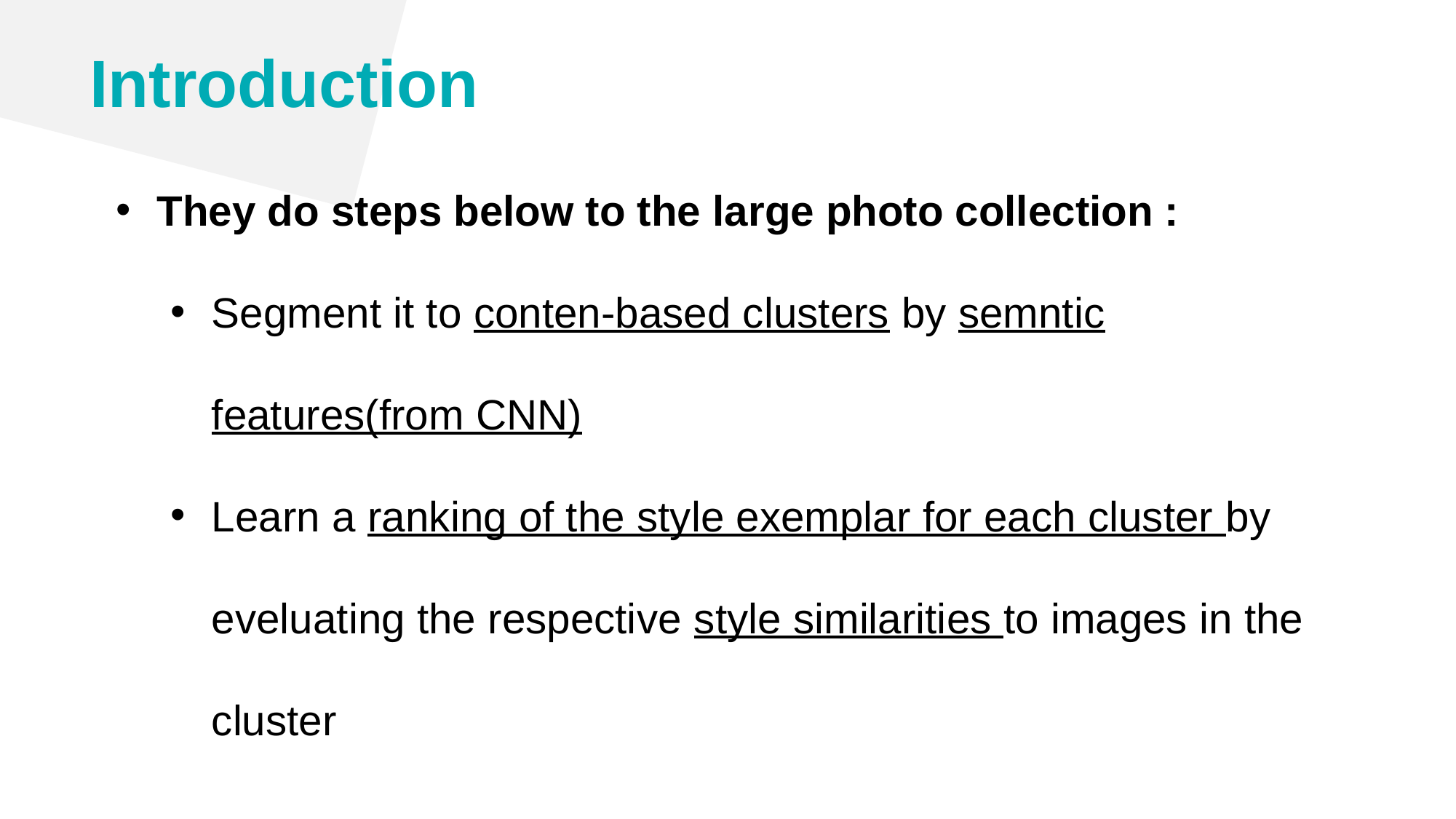

Introduction
They do steps below to the large photo collection :
Segment it to conten-based clusters by semntic features(from CNN)
Learn a ranking of the style exemplar for each cluster by eveluating the respective style similarities to images in the cluster